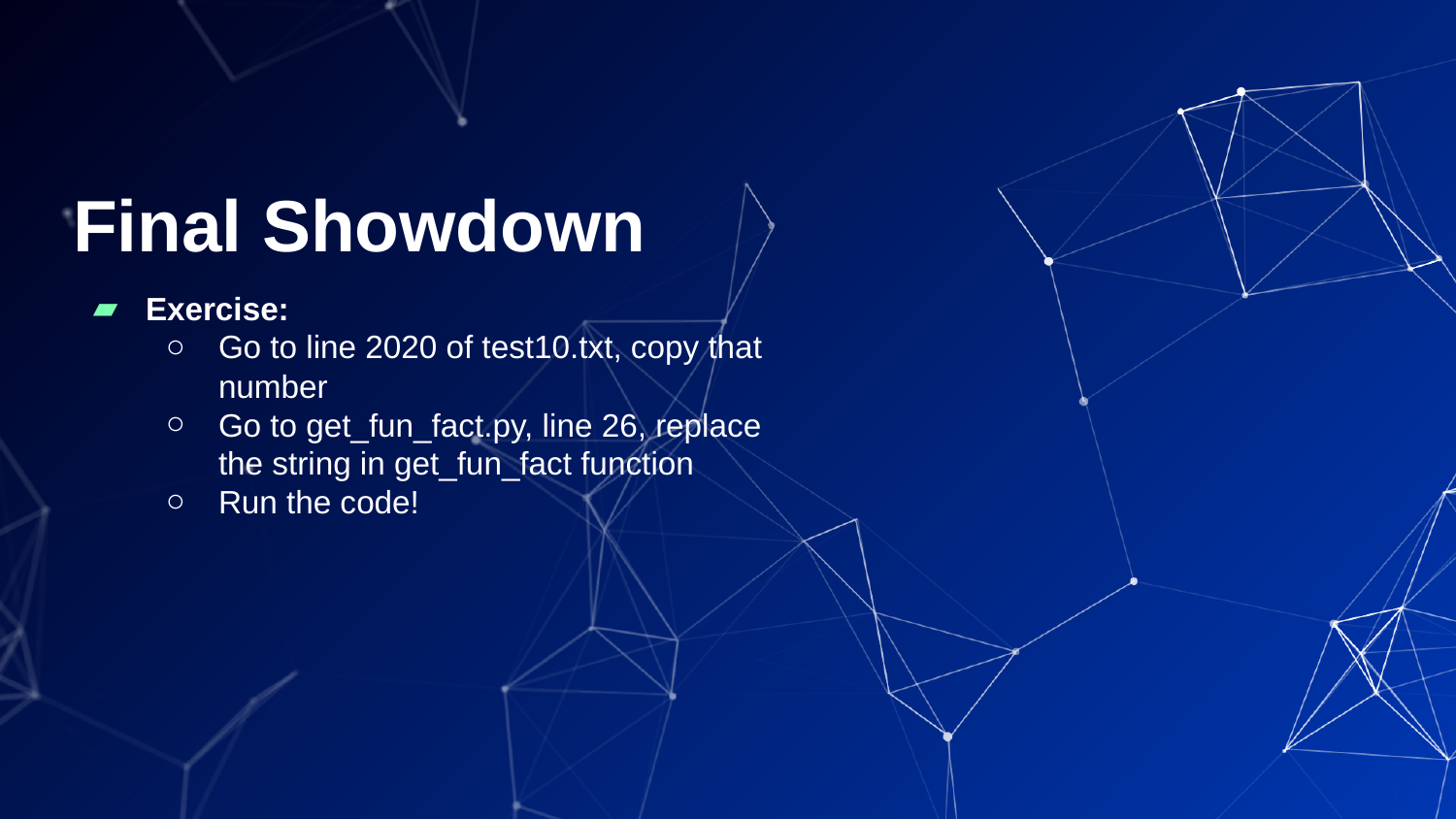

# Final Showdown
Exercise:
Go to line 2020 of test10.txt, copy that number
Go to get_fun_fact.py, line 26, replace the string in get_fun_fact function
Run the code!

28